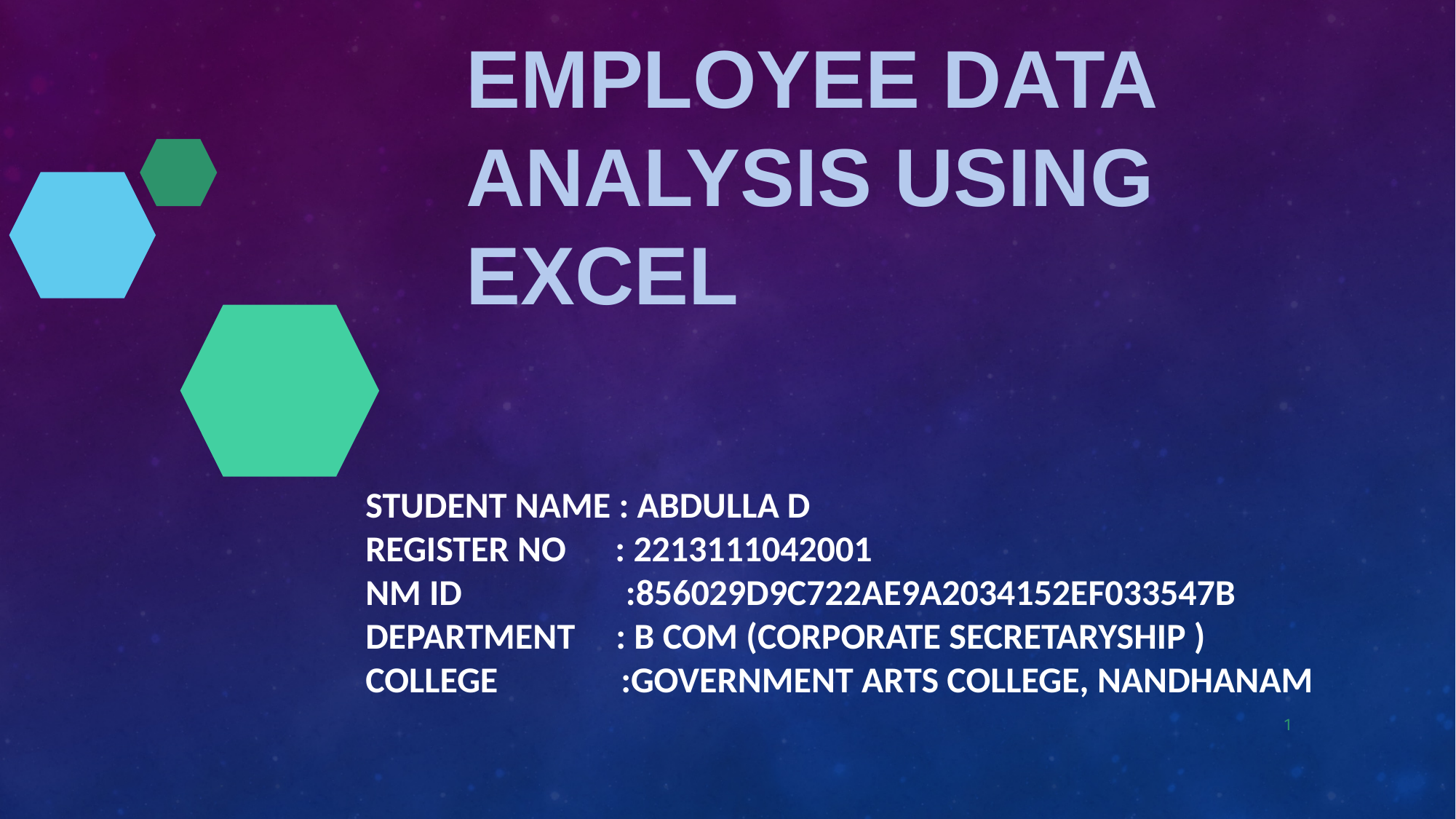

# Employee Data Analysis using Excel

STUDENT NAME : ABDULLA D
REGISTER NO      : 2213111042001
NM ID                    :856029D9C722AE9A2034152EF033547B
DEPARTMENT     : B COM (CORPORATE SECRETARYSHIP )
COLLEGE               :GOVERNMENT ARTS COLLEGE, NANDHANAM
1